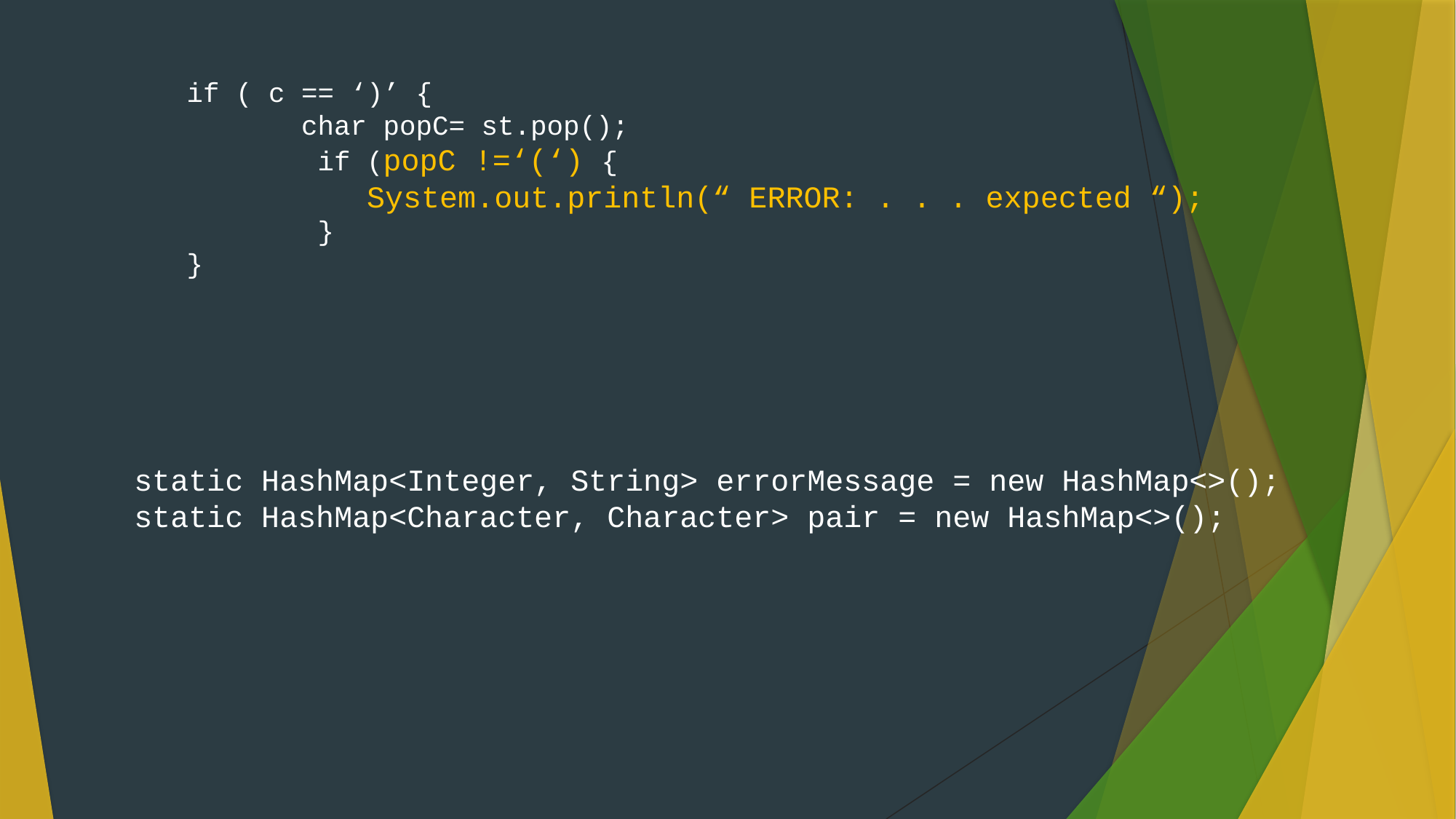

if ( c == ‘)’ {
       char popC= st.pop();
        if (popC !=‘(‘) {
           System.out.println(“ ERROR: . . . expected “);
        }
}
static HashMap<Integer, String> errorMessage = new HashMap<>();
static HashMap<Character, Character> pair = new HashMap<>();